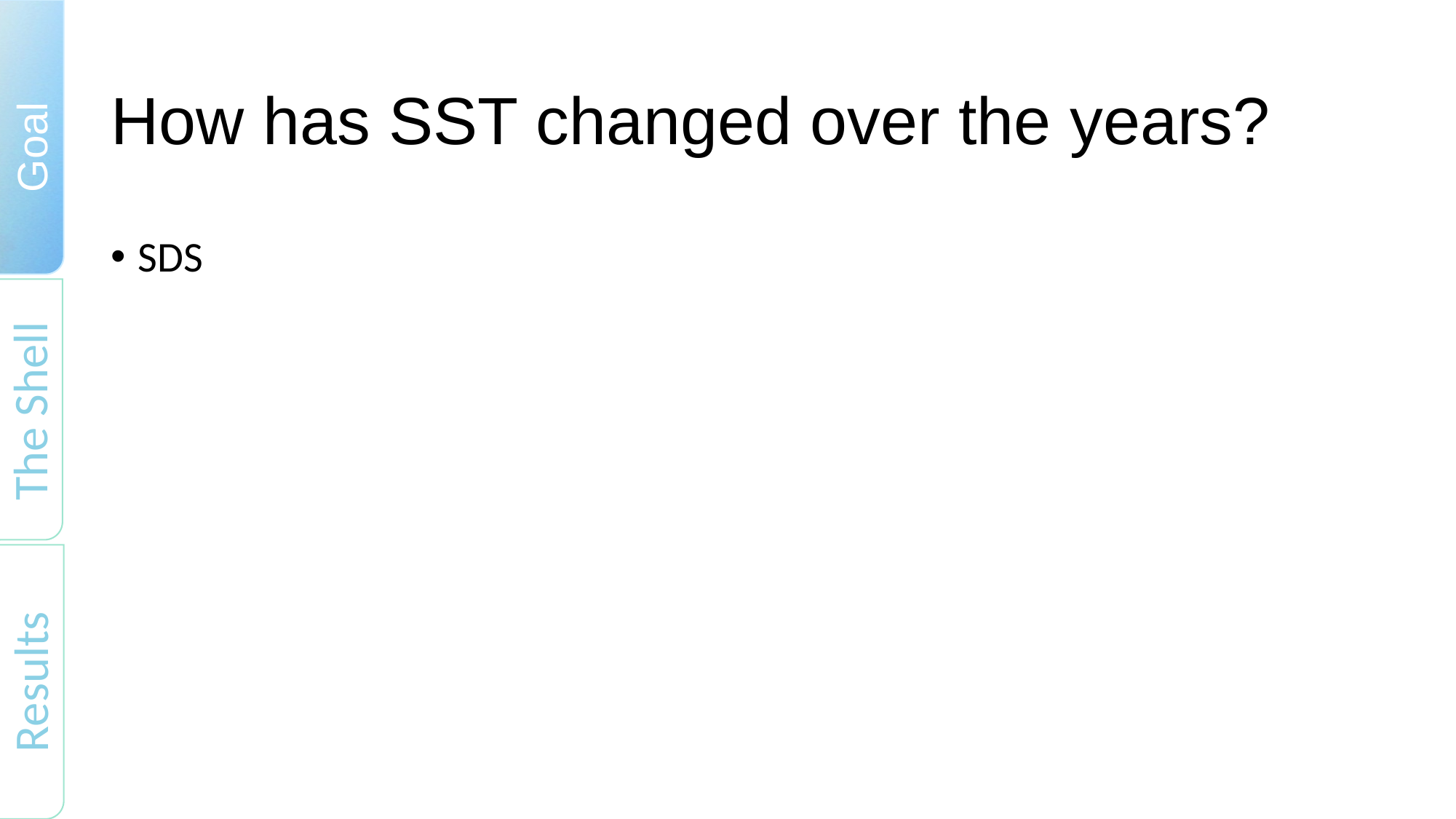

Goal

The Shell

Results
# How has SST changed over the years?
SDS